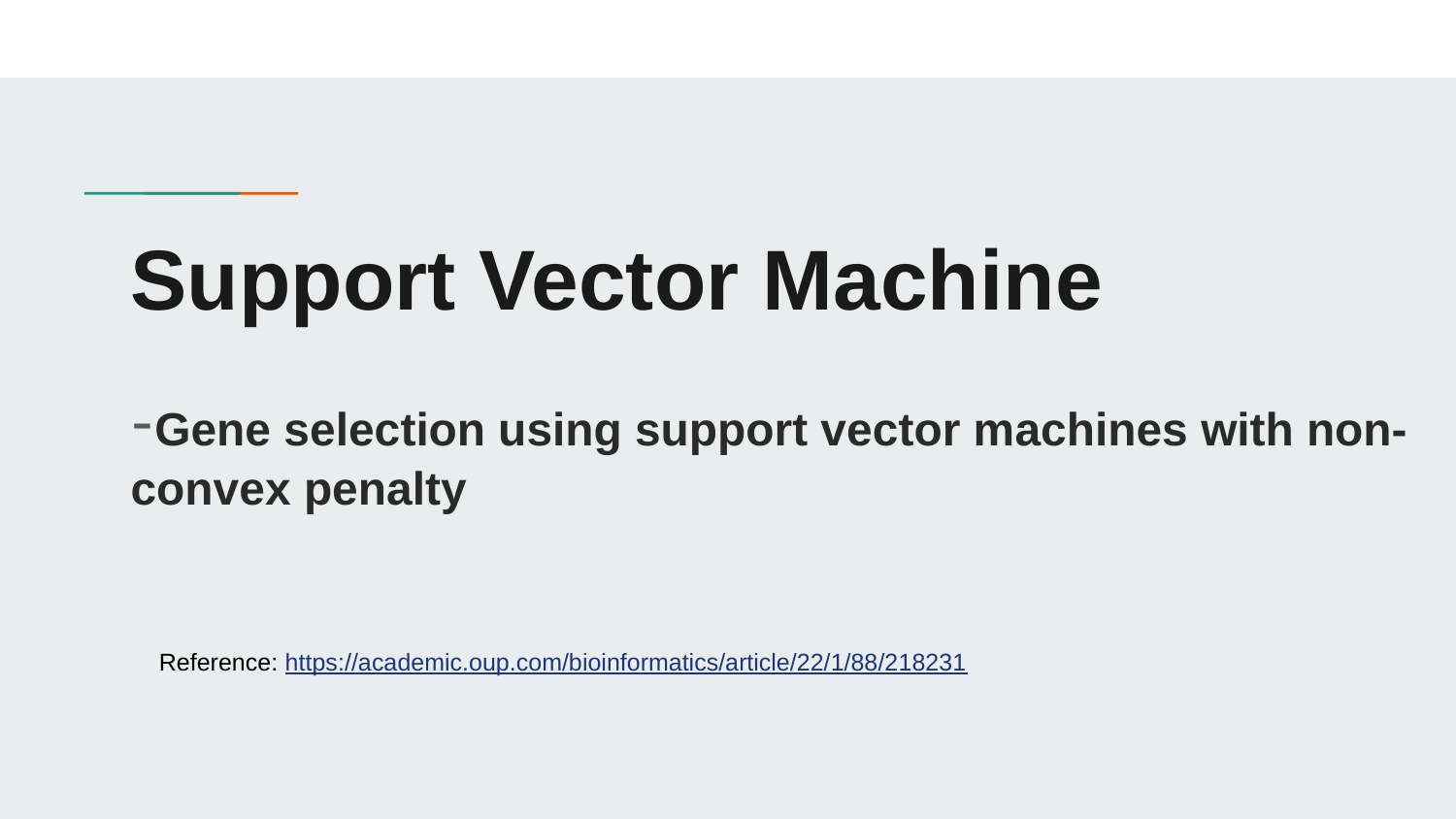

# Support Vector Machine
-Gene selection using support vector machines with non-convex penalty

Reference: https://academic.oup.com/bioinformatics/article/22/1/88/218231